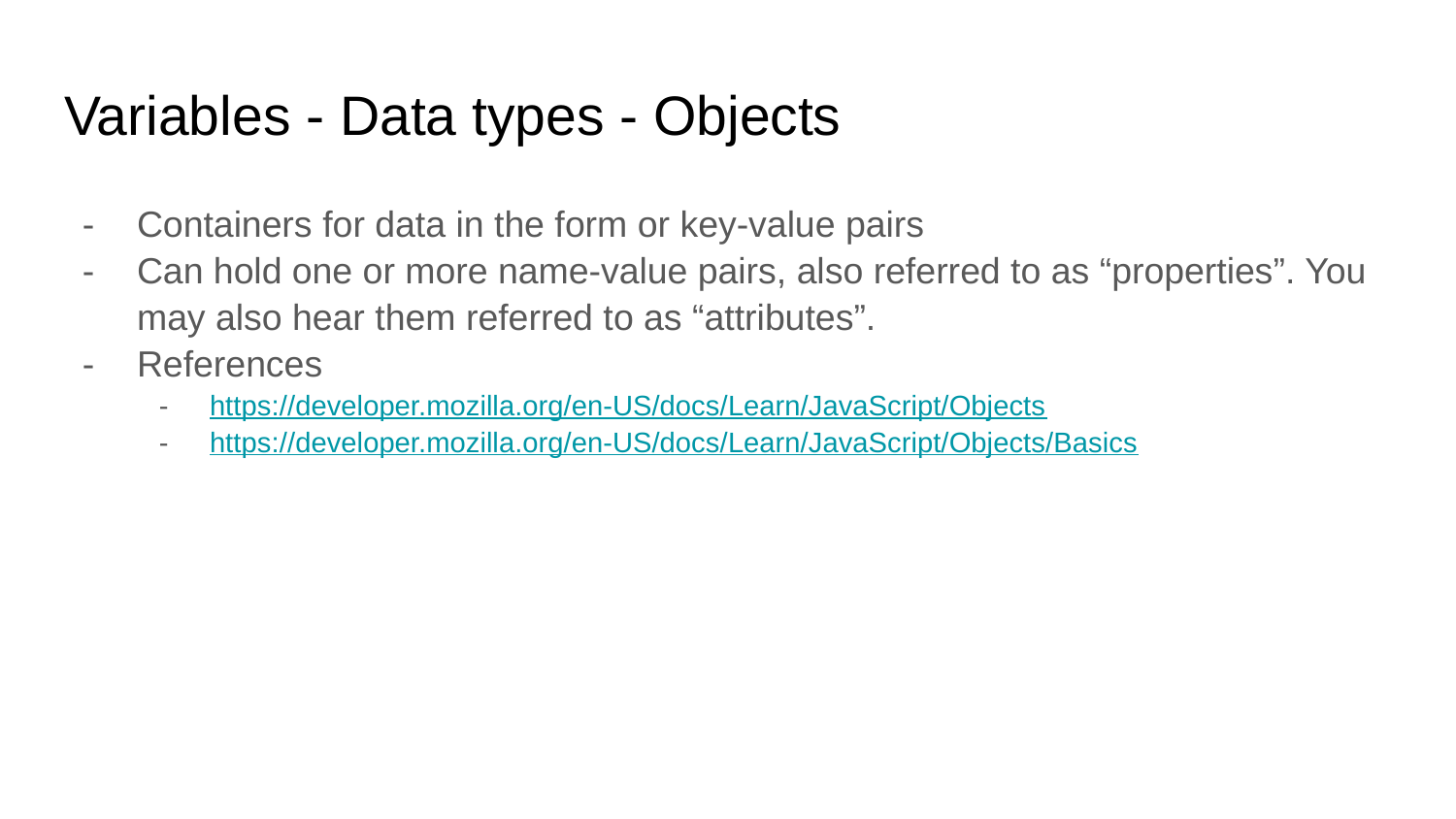

# Variables - Data types - Objects
Containers for data in the form or key-value pairs
Can hold one or more name-value pairs, also referred to as “properties”. You may also hear them referred to as “attributes”.
References
https://developer.mozilla.org/en-US/docs/Learn/JavaScript/Objects
https://developer.mozilla.org/en-US/docs/Learn/JavaScript/Objects/Basics